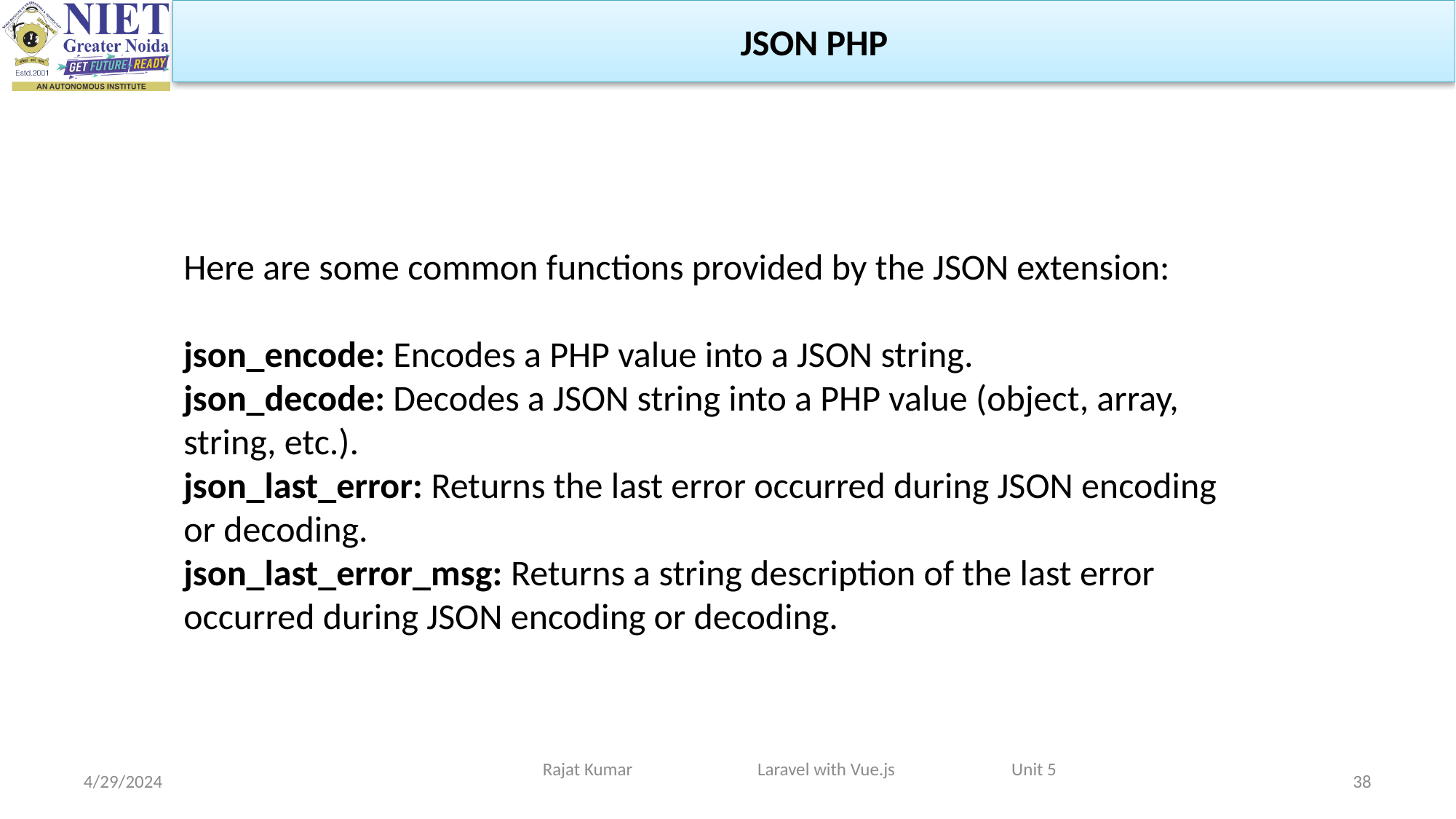

JSON PHP
Here are some common functions provided by the JSON extension:

json_encode: Encodes a PHP value into a JSON string.
json_decode: Decodes a JSON string into a PHP value (object, array, string, etc.).
json_last_error: Returns the last error occurred during JSON encoding or decoding.
json_last_error_msg: Returns a string description of the last error occurred during JSON encoding or decoding.
Rajat Kumar                              Laravel with Vue.js                            Unit 5
4/29/2024
38